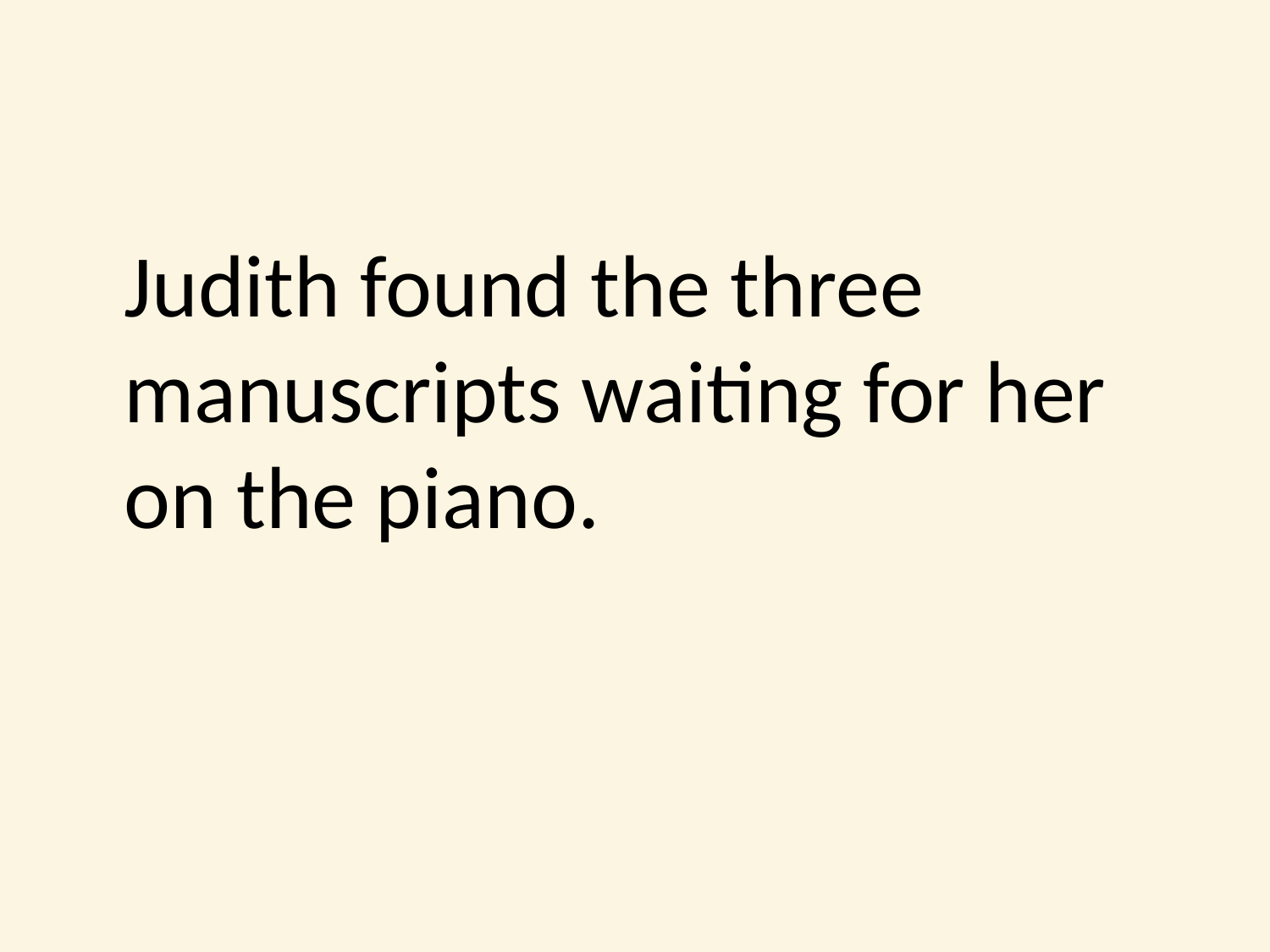

#
	Judith found the three manuscripts waiting for her on the piano.